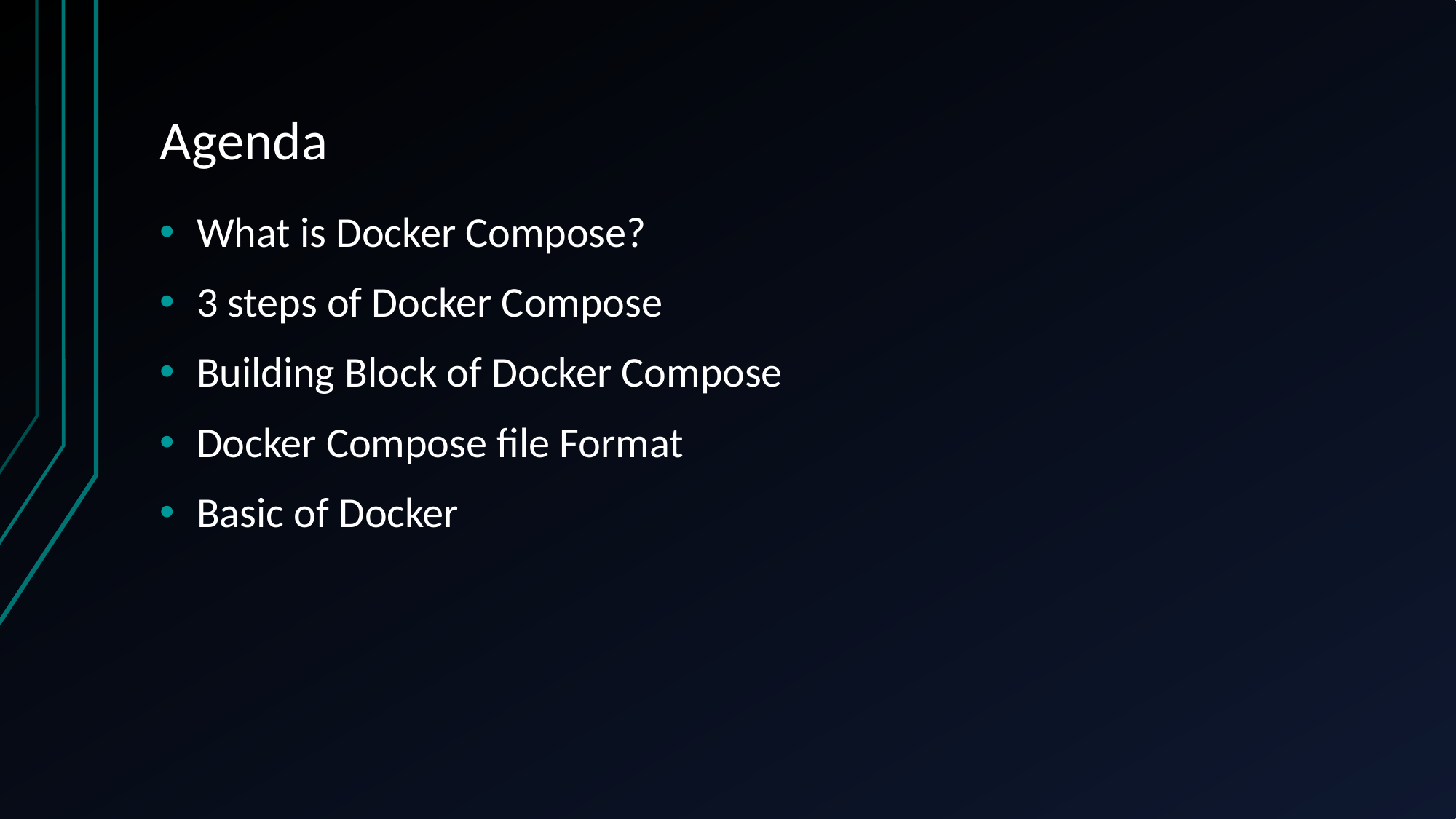

# Agenda
What is Docker Compose?
3 steps of Docker Compose
Building Block of Docker Compose
Docker Compose file Format
Basic of Docker